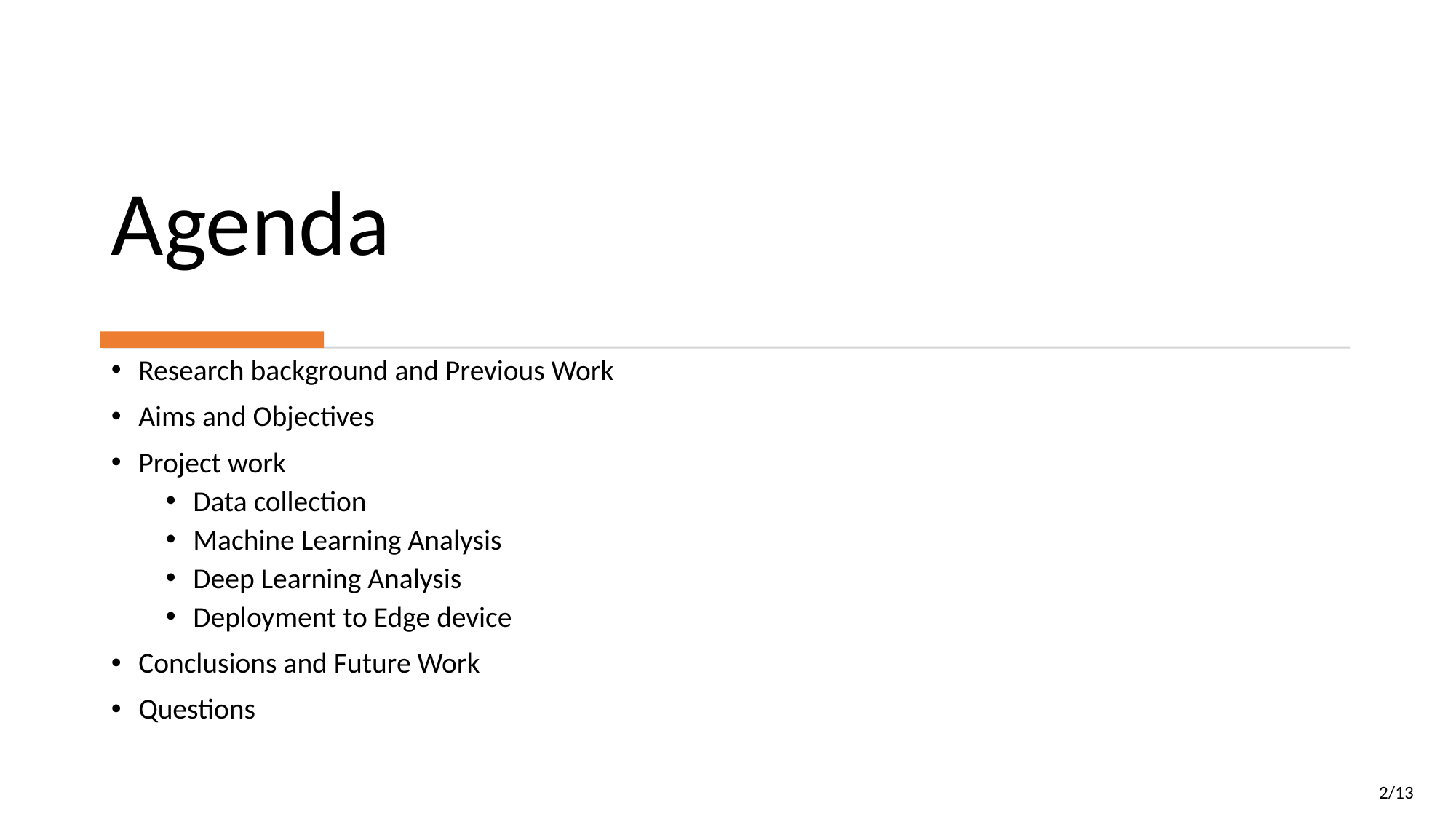

# Agenda

Research background and Previous Work
Aims and Objectives
Project work
Data collection
Machine Learning Analysis
Deep Learning Analysis
Deployment to Edge device
Conclusions and Future Work
Questions
2/13